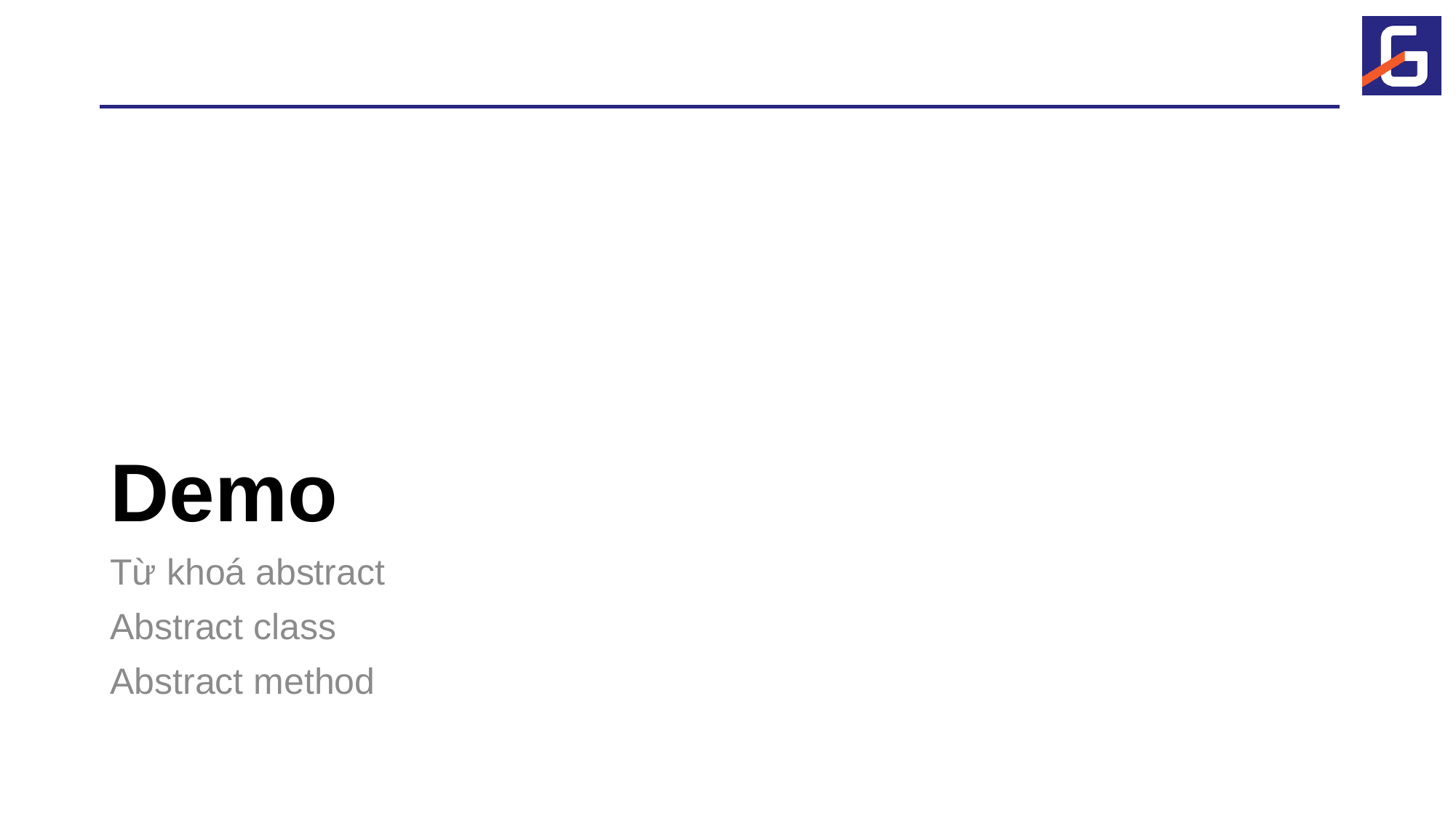

# Demo
Từ khoá abstract
Abstract class
Abstract method